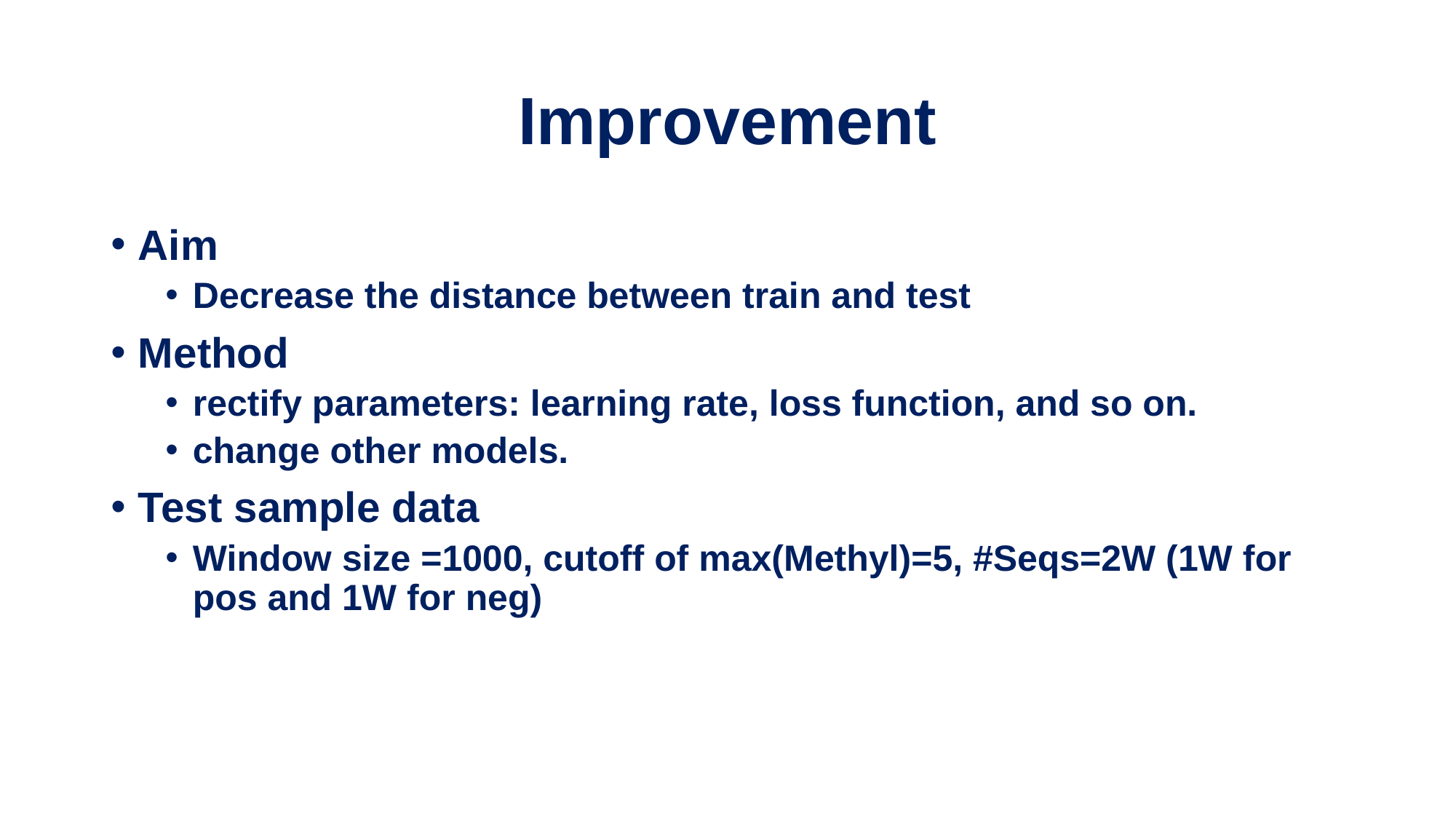

# Improvement
Aim
Decrease the distance between train and test
Method
rectify parameters: learning rate, loss function, and so on.
change other models.
Test sample data
Window size =1000, cutoff of max(Methyl)=5, #Seqs=2W (1W for pos and 1W for neg)